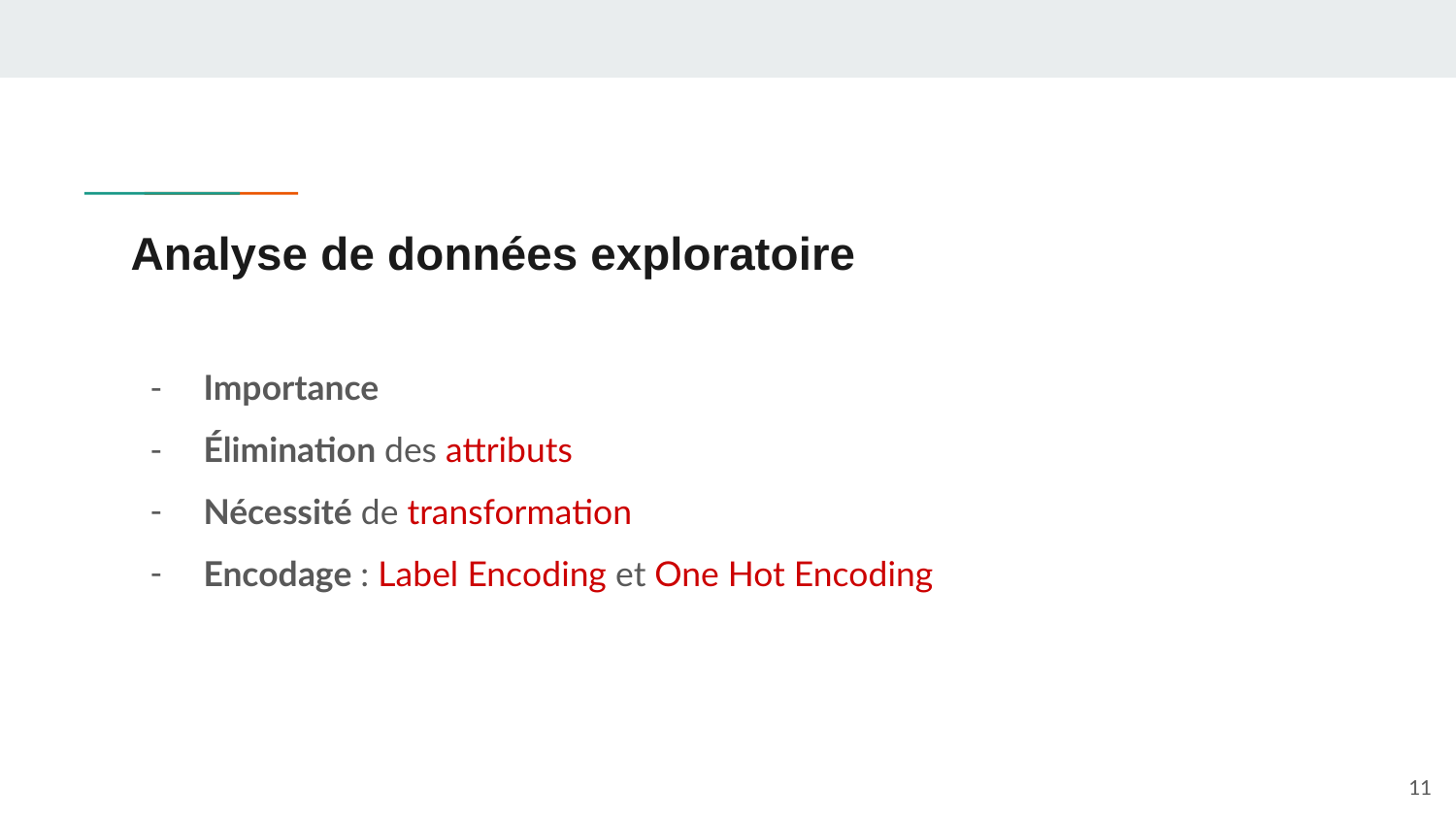

# Analyse de données exploratoire
Importance
Élimination des attributs
Nécessité de transformation
Encodage : Label Encoding et One Hot Encoding
11